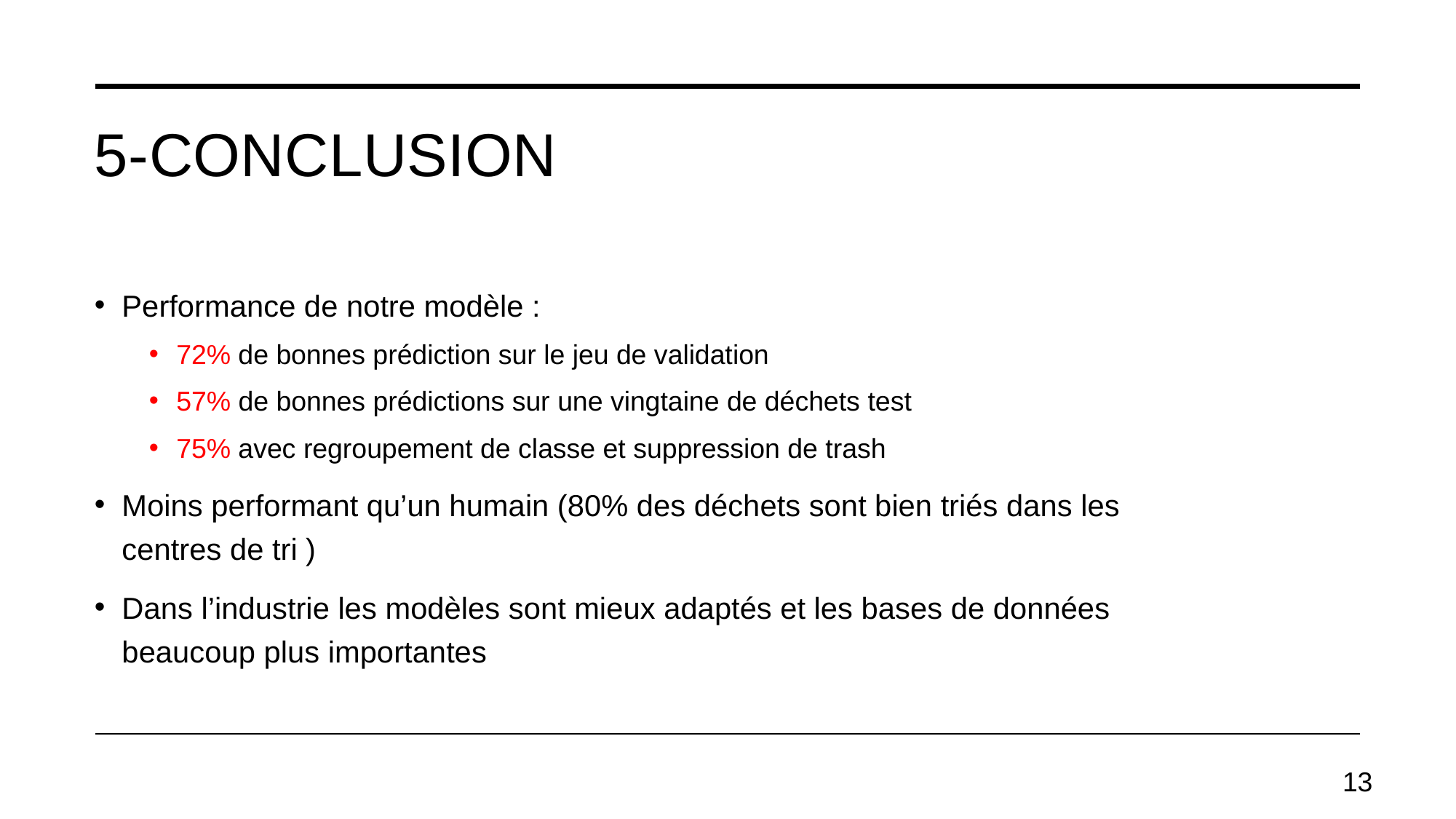

# 5-Conclusion
Performance de notre modèle :
72% de bonnes prédiction sur le jeu de validation
57% de bonnes prédictions sur une vingtaine de déchets test
75% avec regroupement de classe et suppression de trash
Moins performant qu’un humain (80% des déchets sont bien triés dans les centres de tri )
Dans l’industrie les modèles sont mieux adaptés et les bases de données beaucoup plus importantes

13